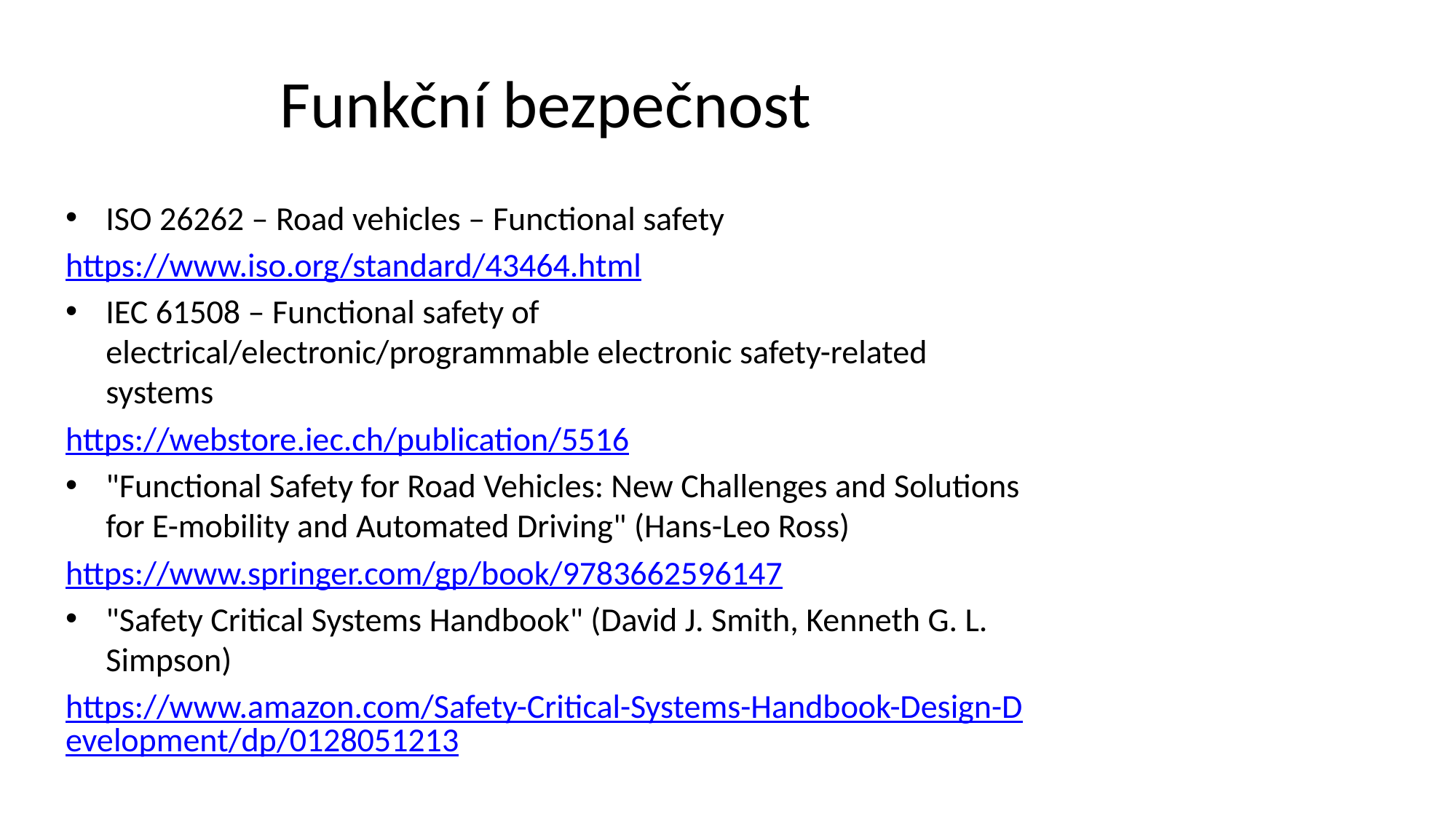

# Funkční bezpečnost
ISO 26262 – Road vehicles – Functional safety
https://www.iso.org/standard/43464.html
IEC 61508 – Functional safety of electrical/electronic/programmable electronic safety-related systems
https://webstore.iec.ch/publication/5516
"Functional Safety for Road Vehicles: New Challenges and Solutions for E-mobility and Automated Driving" (Hans-Leo Ross)
https://www.springer.com/gp/book/9783662596147
"Safety Critical Systems Handbook" (David J. Smith, Kenneth G. L. Simpson)
https://www.amazon.com/Safety-Critical-Systems-Handbook-Design-Development/dp/0128051213